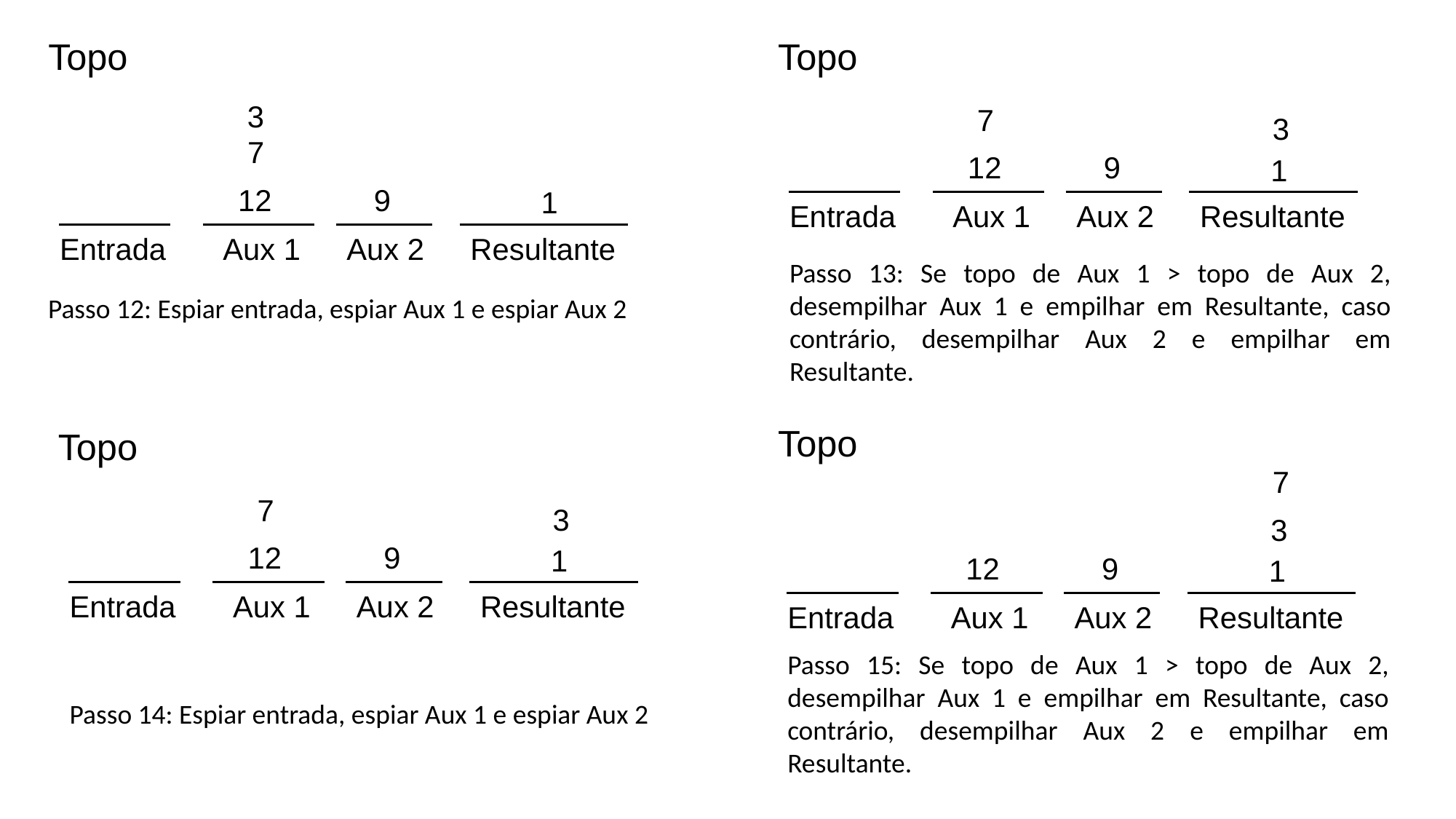

Topo
Topo
3
7
3
7
12
9
1
12
9
1
Entrada
Aux 1
Aux 2
Resultante
Entrada
Aux 1
Aux 2
Resultante
Passo 13: Se topo de Aux 1 > topo de Aux 2, desempilhar Aux 1 e empilhar em Resultante, caso contrário, desempilhar Aux 2 e empilhar em Resultante.
Passo 12: Espiar entrada, espiar Aux 1 e espiar Aux 2
Topo
Topo
7
7
3
3
12
9
1
12
9
1
Entrada
Aux 1
Aux 2
Resultante
Entrada
Aux 1
Aux 2
Resultante
Passo 15: Se topo de Aux 1 > topo de Aux 2, desempilhar Aux 1 e empilhar em Resultante, caso contrário, desempilhar Aux 2 e empilhar em Resultante.
Passo 14: Espiar entrada, espiar Aux 1 e espiar Aux 2